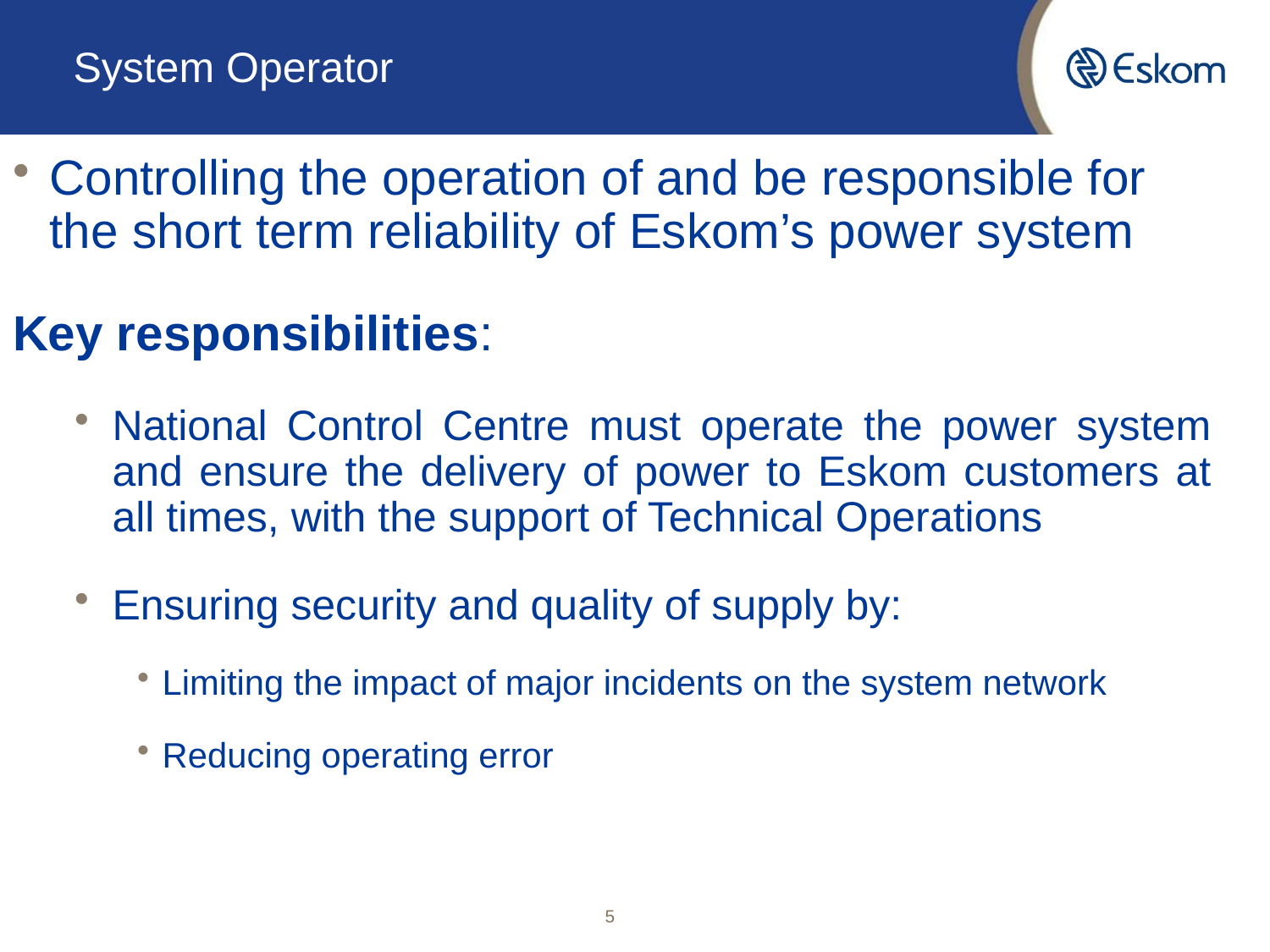

# System Operator
Controlling the operation of and be responsible for the short term reliability of Eskom’s power system
Key responsibilities:
National Control Centre must operate the power system and ensure the delivery of power to Eskom customers at all times, with the support of Technical Operations
Ensuring security and quality of supply by:
Limiting the impact of major incidents on the system network
Reducing operating error

5